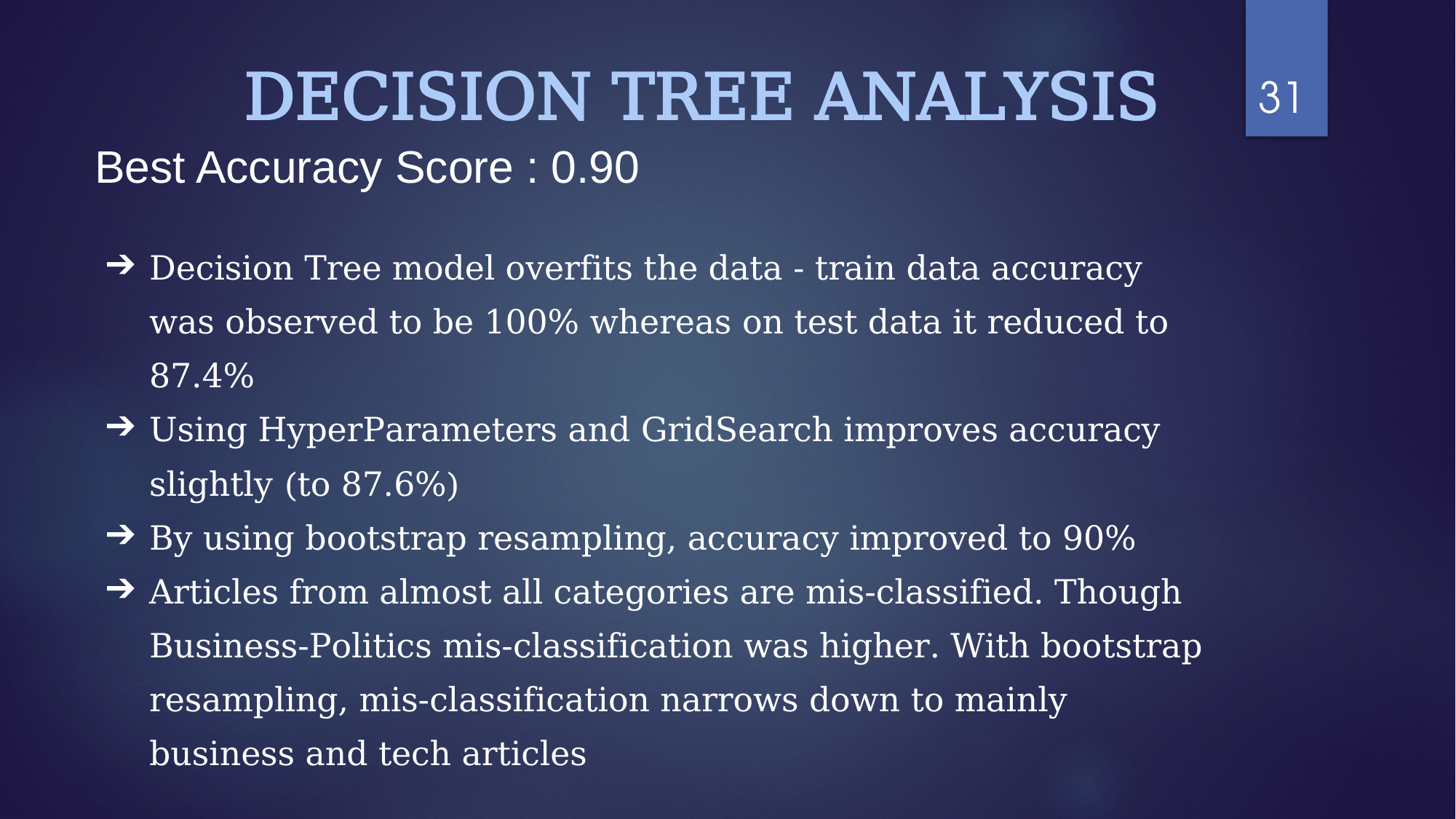

31
DECISION TREE ANALYSIS

Best Accuracy Score : 0.90

Decision Tree model overfits the data - train data accuracy was observed to be 100% whereas on test data it reduced to 87.4%
Using HyperParameters and GridSearch improves accuracy slightly (to 87.6%)
By using bootstrap resampling, accuracy improved to 90%
Articles from almost all categories are mis-classified. Though Business-Politics mis-classification was higher. With bootstrap resampling, mis-classification narrows down to mainly business and tech articles

Decision Tree has known limitation of overfitting